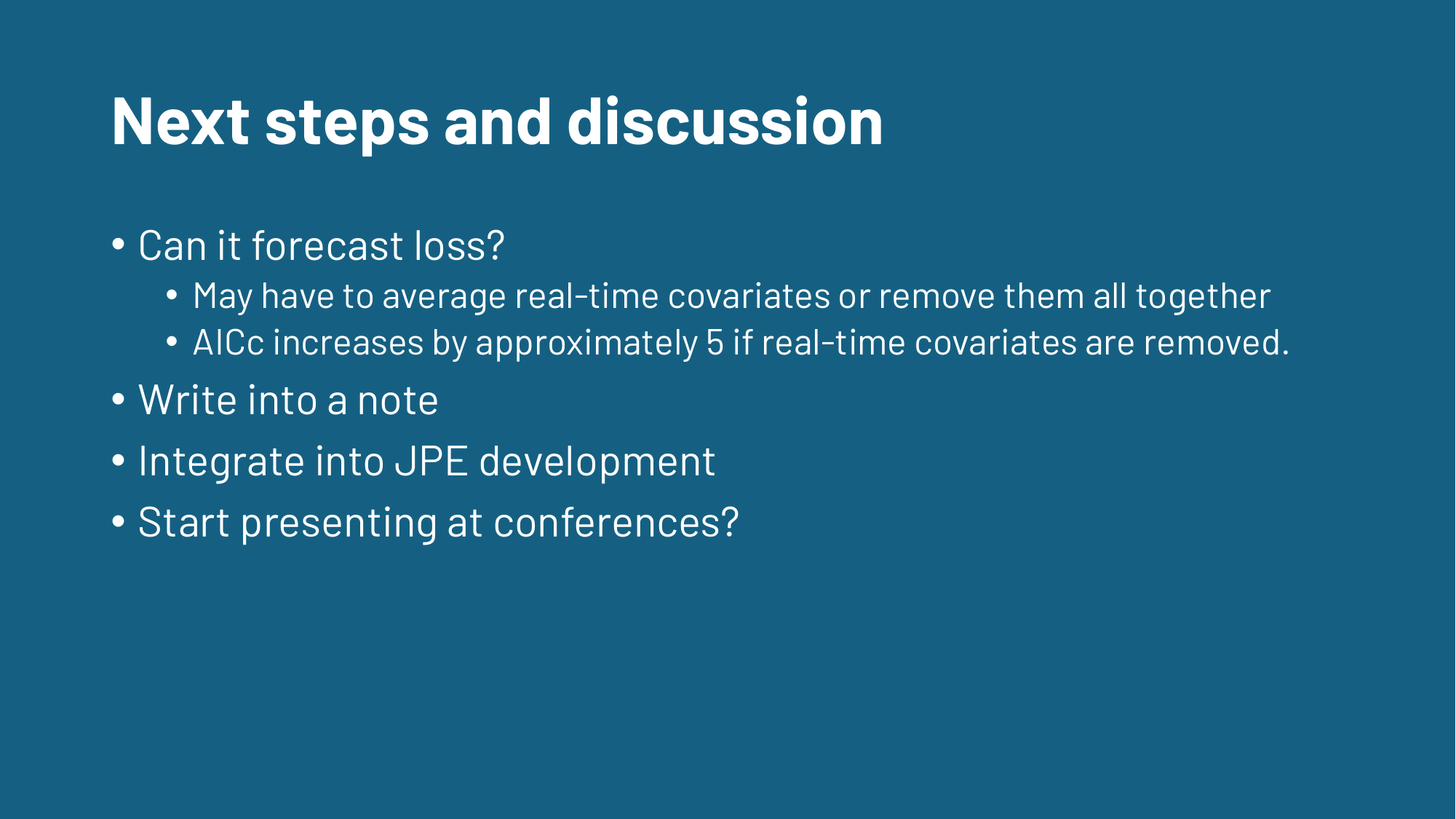

# Next steps and discussion
Can it forecast loss?
May have to average real-time covariates or remove them all together
AICc increases by approximately 5 if real-time covariates are removed.
Write into a note
Integrate into JPE development
Start presenting at conferences?